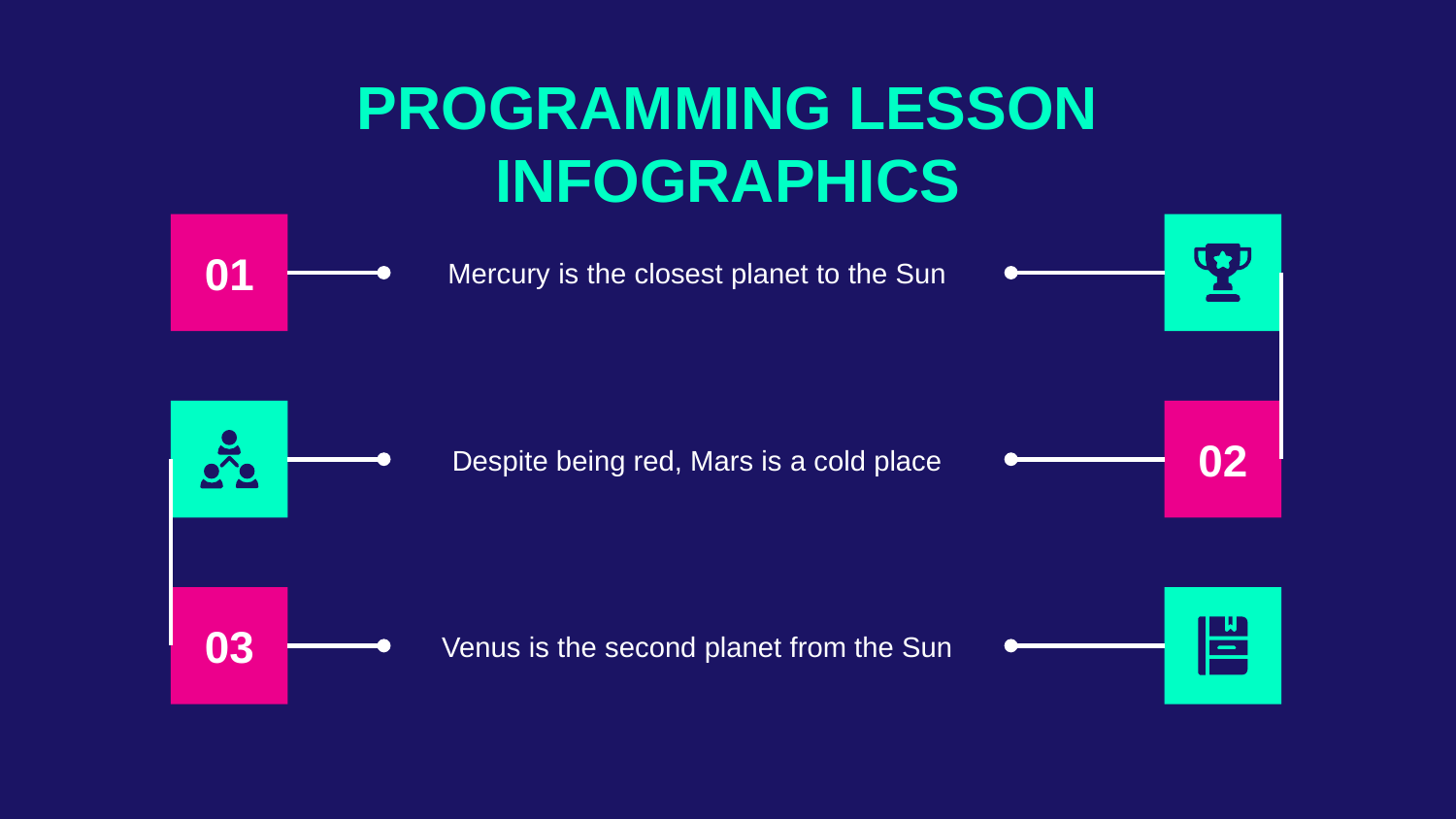

# PROGRAMMING LESSON INFOGRAPHICS
01
Mercury is the closest planet to the Sun

02
Despite being red, Mars is a cold place

03
Venus is the second planet from the Sun